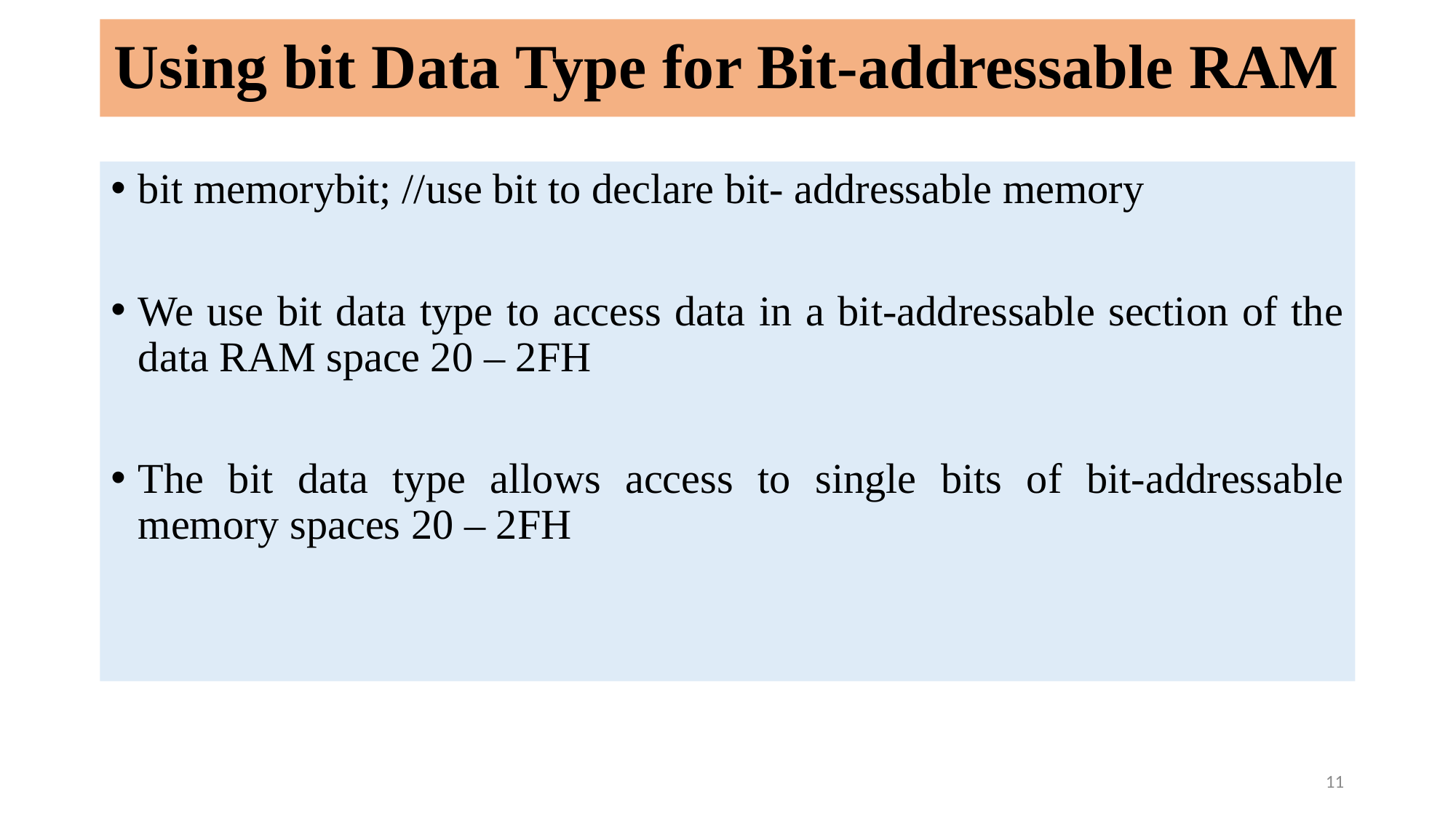

# Using bit Data Type for Bit-addressable RAM
bit memorybit; //use bit to declare bit- addressable memory

We use bit data type to access data in a bit-addressable section of the data RAM space 20 – 2FH

The bit data type allows access to single bits of bit-addressable memory spaces 20 – 2FH

11